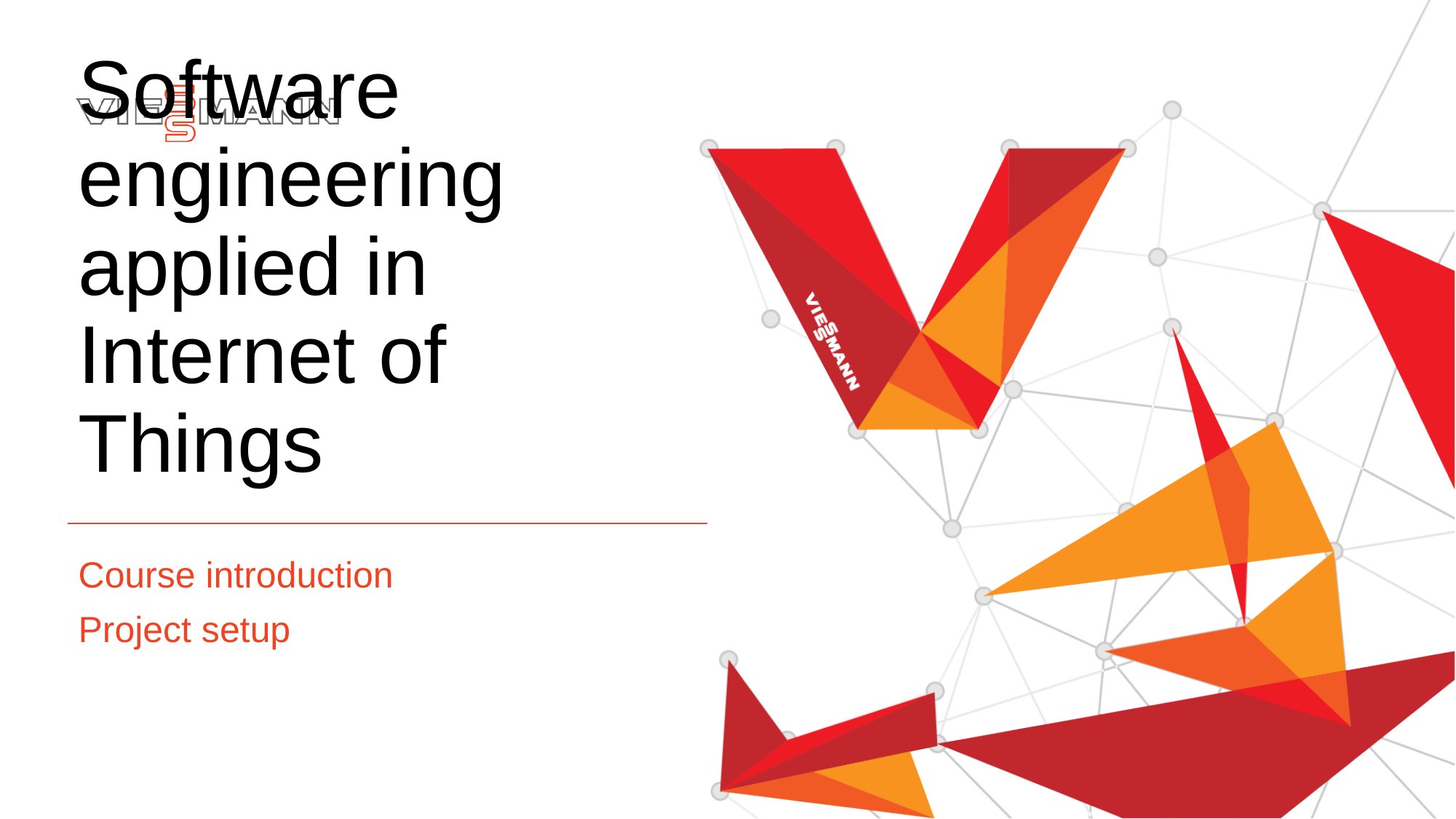

# Software engineering applied in Internet of Things
Course introduction
Project setup